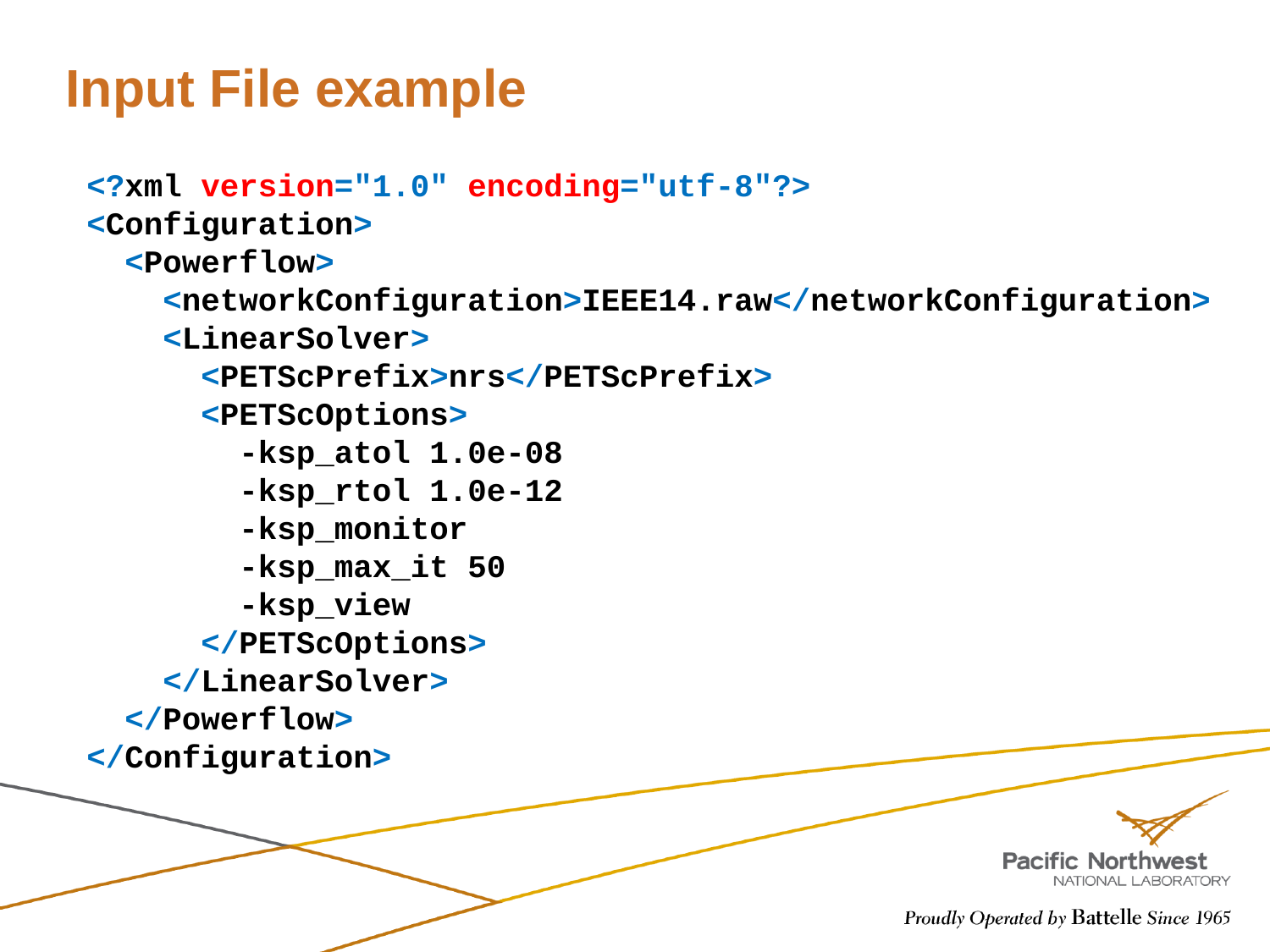

# Input File example
<?xml version="1.0" encoding="utf-8"?>
<Configuration>
  <Powerflow>
    <networkConfiguration>IEEE14.raw</networkConfiguration>
    <LinearSolver>
      <PETScPrefix>nrs</PETScPrefix>
      <PETScOptions>
        -ksp_atol 1.0e-08
        -ksp_rtol 1.0e-12
        -ksp_monitor
        -ksp_max_it 50
        -ksp_view
      </PETScOptions>
    </LinearSolver>
  </Powerflow>
</Configuration>